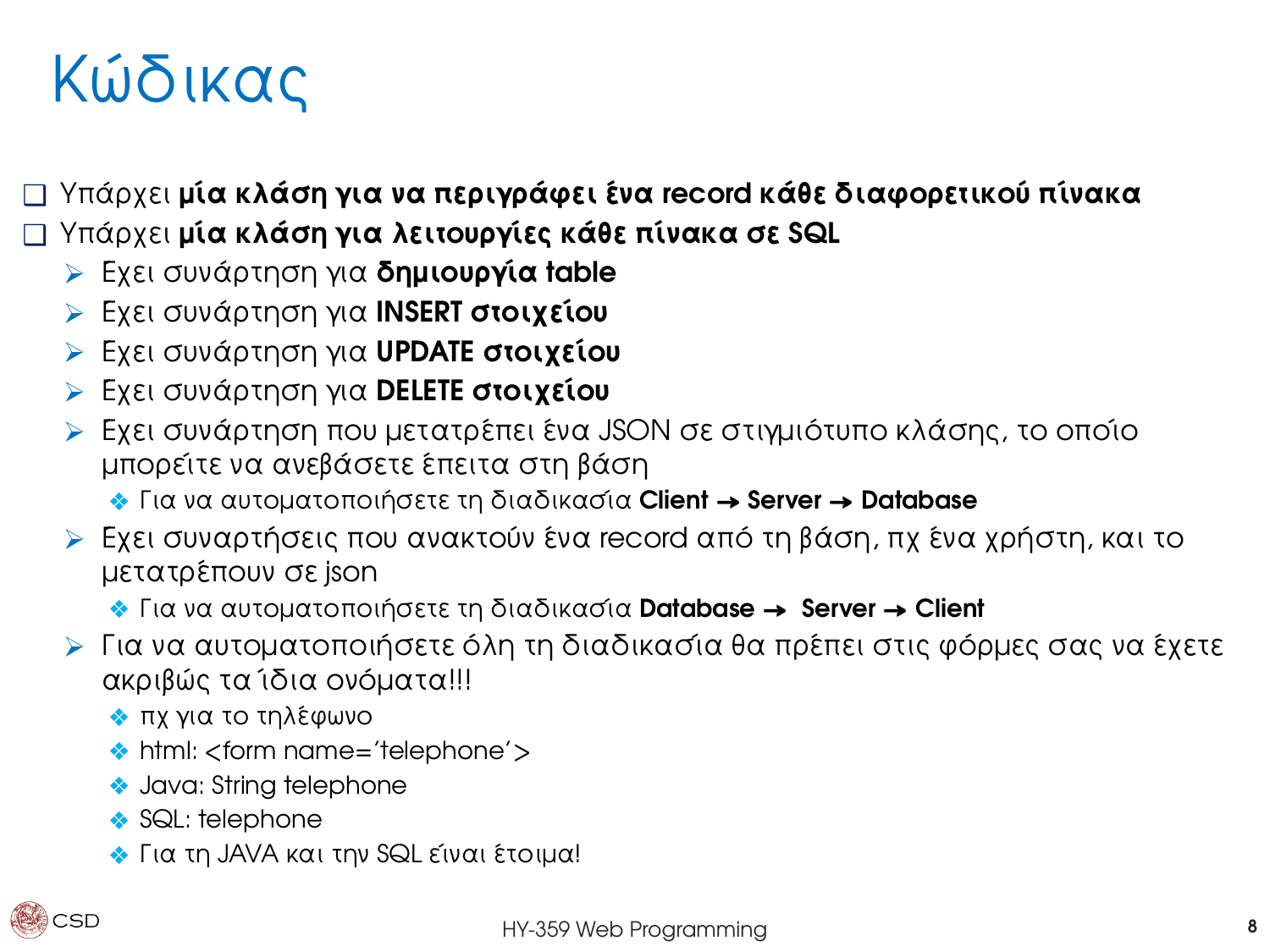

Κώδικας

Υπάρχει μία κλάση για να περιγράφει ένα record κάθε διαφορετικού πίνακα
Υπάρχει μία κλάση για λειτουργίες κάθε πίνακα σε SQL
Έχει συνάρτηση για δημιουργία table
Έχει συνάρτηση για INSERT στοιχείου
Έχει συνάρτηση για UPDATE στοιχείου
Έχει συνάρτηση για DELETE στοιχείου
Έχει συνάρτηση που μετατρέπει ένα JSON σε στιγμιότυπο κλάσης, το οποίο μπορείτε να ανεβάσετε έπειτα στη βάση
Για να αυτοματοποιήσετε τη διαδικασία Client → Server → Database
Έχει συναρτήσεις που ανακτούν ένα record από τη βάση, πχ ένα χρήστη, και το μετατρέπουν σε json
Για να αυτοματοποιήσετε τη διαδικασία Database →  Server → Client
Για να αυτοματοποιήσετε όλη τη διαδικασία θα πρέπει στις φόρμες σας να έχετε ακριβώς τα ίδια ονόματα!!!
πχ για το τηλέφωνο
html: <form name=’telephone’>
Java: String telephone
SQL: telephone
Για τη JAVA και την SQL είναι έτοιμα!

8